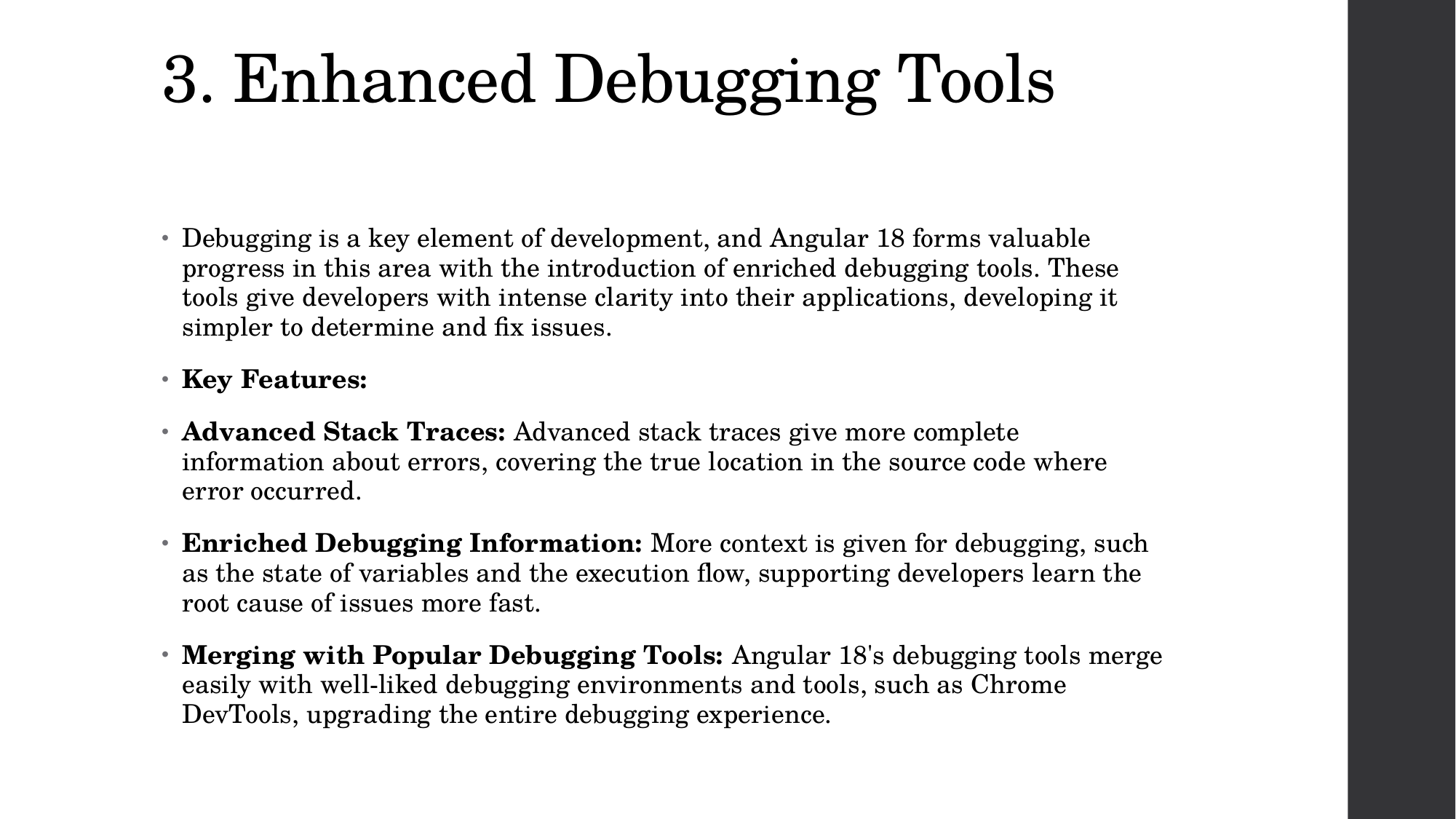

# 3. Enhanced Debugging Tools
Debugging is a key element of development, and Angular 18 forms valuable progress in this area with the introduction of enriched debugging tools. These tools give developers with intense clarity into their applications, developing it simpler to determine and fix issues.
Key Features:
Advanced Stack Traces: Advanced stack traces give more complete information about errors, covering the true location in the source code where error occurred.
Enriched Debugging Information: More context is given for debugging, such as the state of variables and the execution flow, supporting developers learn the root cause of issues more fast.
Merging with Popular Debugging Tools: Angular 18's debugging tools merge easily with well-liked debugging environments and tools, such as Chrome DevTools, upgrading the entire debugging experience.